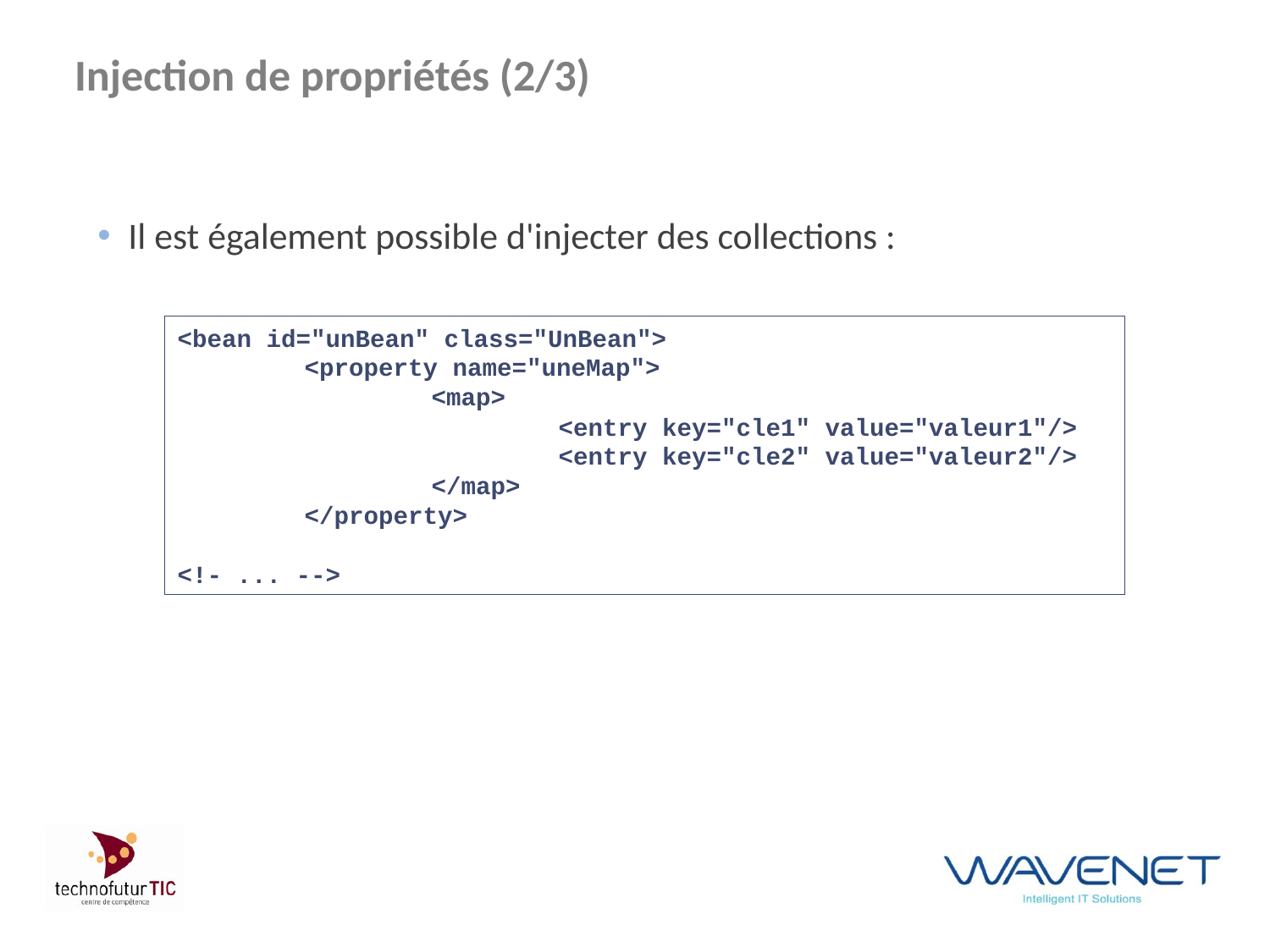

# Injection de propriétés (2/3)
Il est également possible d'injecter des collections :
<bean id="unBean" class="UnBean">
	<property name="uneMap">
		<map>
			<entry key="cle1" value="valeur1"/>
			<entry key="cle2" value="valeur2"/>
		</map>
	</property>

<!- ... -->